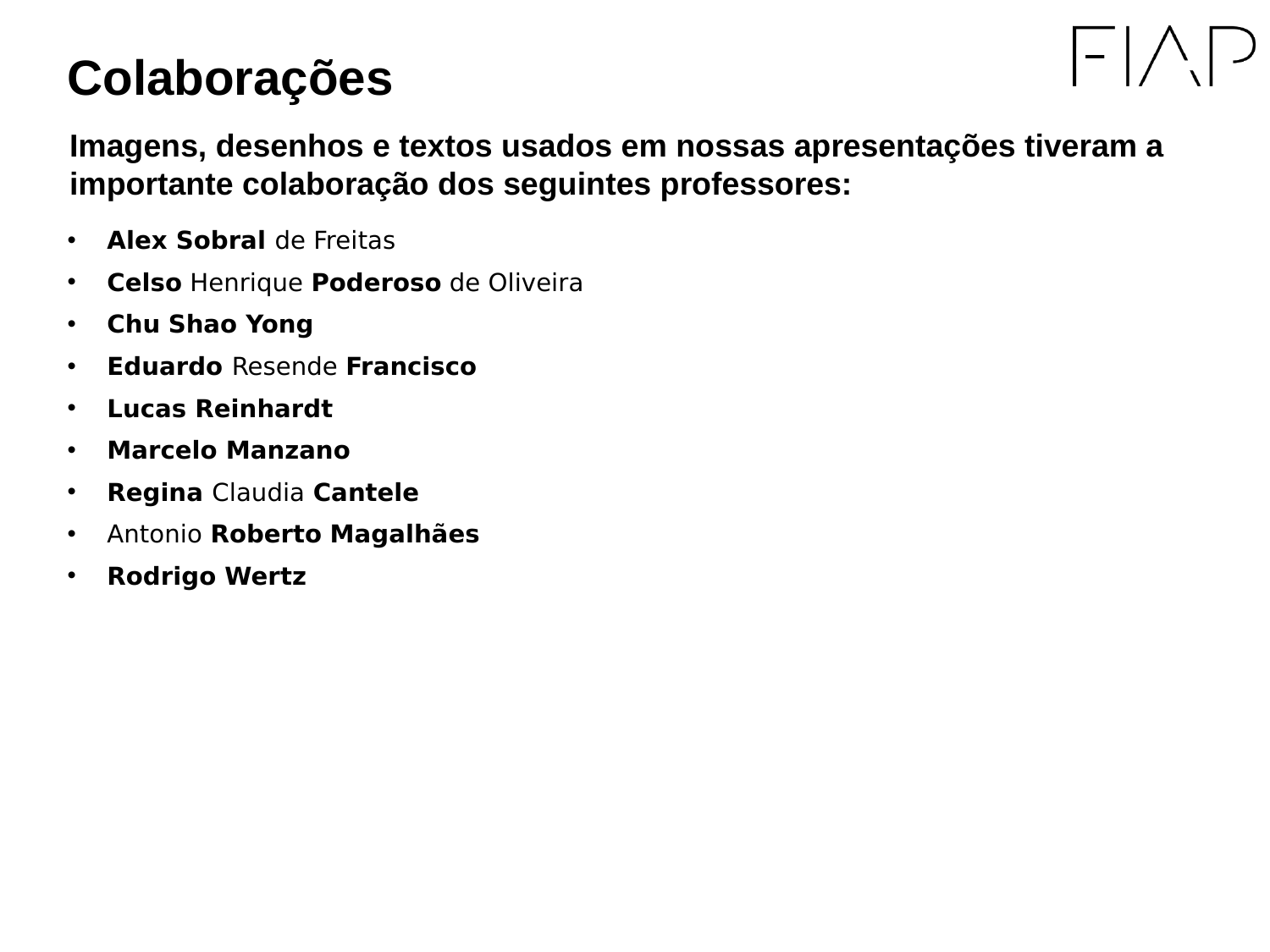

Colaborações
Imagens, desenhos e textos usados em nossas apresentações tiveram a importante colaboração dos seguintes professores:

Alex Sobral de Freitas
Celso Henrique Poderoso de Oliveira
Chu Shao Yong
Eduardo Resende Francisco
Lucas Reinhardt
Marcelo Manzano
Regina Claudia Cantele
Antonio Roberto Magalhães
Rodrigo Wertz